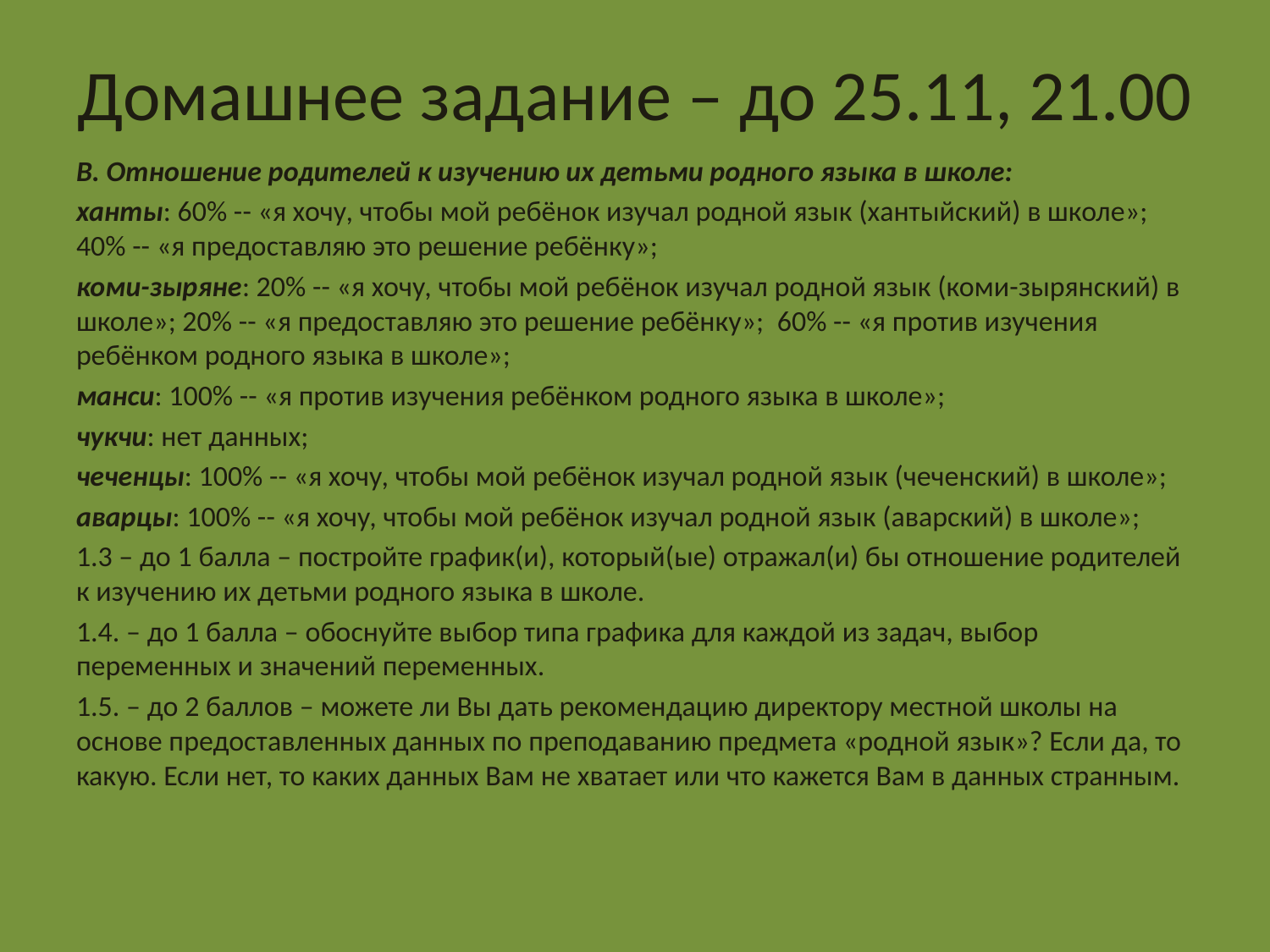

# Домашнее задание – до 25.11, 21.00
В. Отношение родителей к изучению их детьми родного языка в школе:
ханты: 60% -- «я хочу, чтобы мой ребёнок изучал родной язык (хантыйский) в школе»; 40% -- «я предоставляю это решение ребёнку»;
коми-зыряне: 20% -- «я хочу, чтобы мой ребёнок изучал родной язык (коми-зырянский) в школе»; 20% -- «я предоставляю это решение ребёнку»;  60% -- «я против изучения ребёнком родного языка в школе»;
манси: 100% -- «я против изучения ребёнком родного языка в школе»;
чукчи: нет данных;
чеченцы: 100% -- «я хочу, чтобы мой ребёнок изучал родной язык (чеченский) в школе»;
аварцы: 100% -- «я хочу, чтобы мой ребёнок изучал родной язык (аварский) в школе»;
1.3 – до 1 балла – постройте график(и), который(ые) отражал(и) бы отношение родителей к изучению их детьми родного языка в школе.
1.4. – до 1 балла – обоснуйте выбор типа графика для каждой из задач, выбор переменных и значений переменных.
1.5. – до 2 баллов – можете ли Вы дать рекомендацию директору местной школы на основе предоставленных данных по преподаванию предмета «родной язык»? Если да, то какую. Если нет, то каких данных Вам не хватает или что кажется Вам в данных странным.